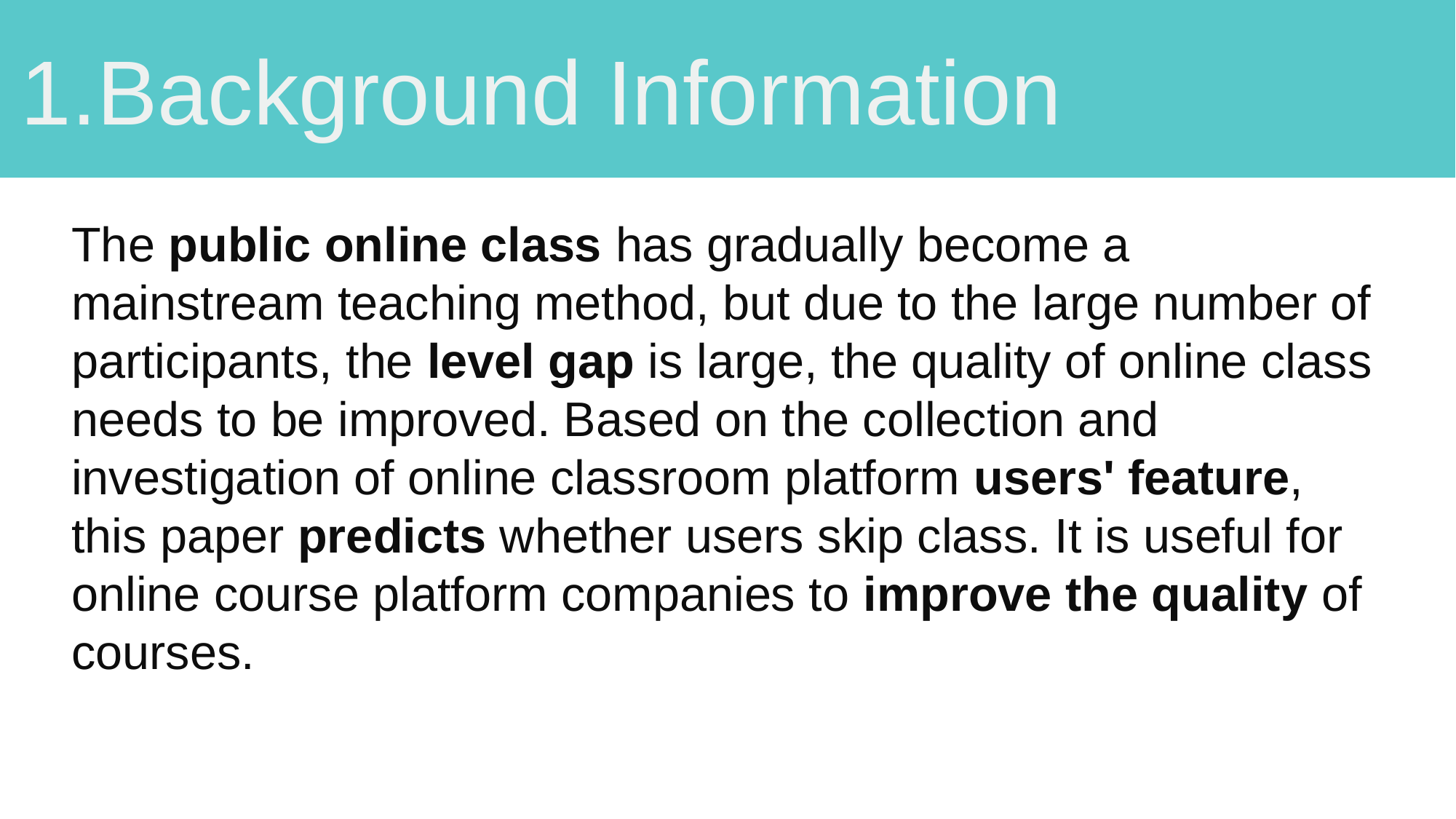

1.Background Information
The public online class has gradually become a mainstream teaching method, but due to the large number of participants, the level gap is large, the quality of online class needs to be improved. Based on the collection and investigation of online classroom platform users' feature, this paper predicts whether users skip class. It is useful for online course platform companies to improve the quality of courses.